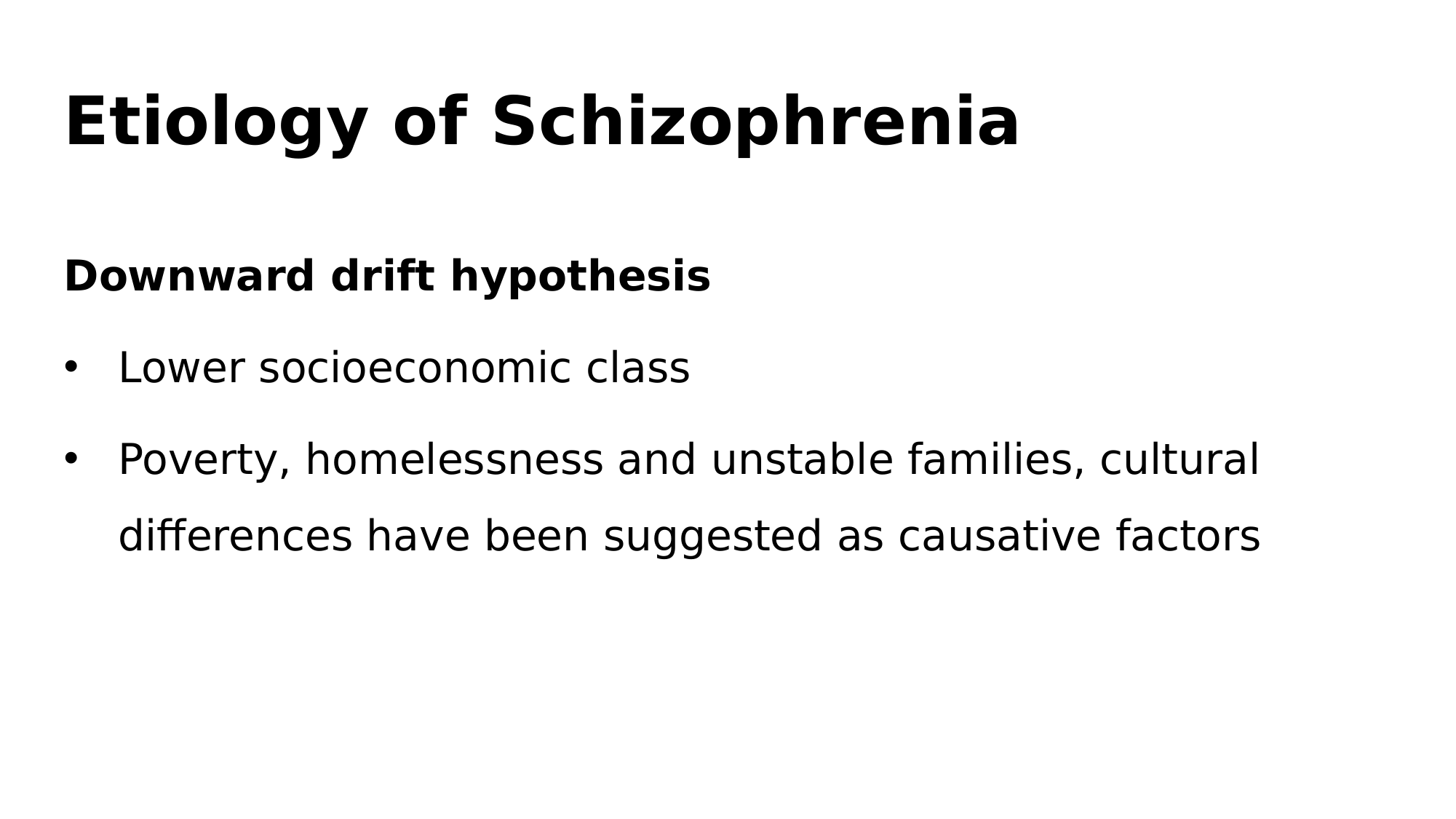

# Etiology of Schizophrenia
Downward drift hypothesis
Lower socioeconomic class
Poverty, homelessness and unstable families, cultural differences have been suggested as causative factors